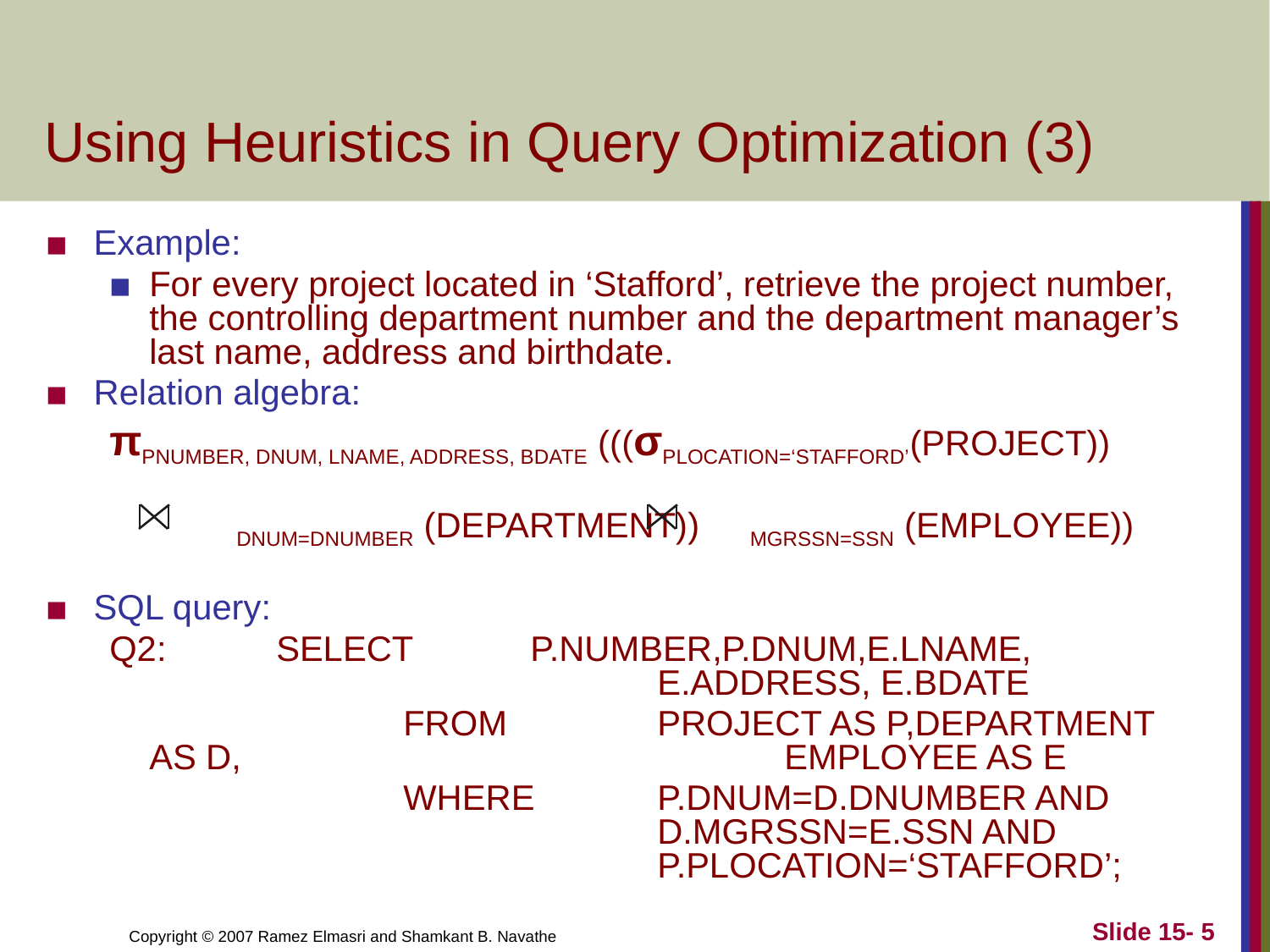

# Using Heuristics in Query Optimization (3)
Example:
For every project located in ‘Stafford’, retrieve the project number, the controlling department number and the department manager’s last name, address and birthdate.
Relation algebra:
πPNUMBER, DNUM, LNAME, ADDRESS, BDATE (((σPLOCATION=‘STAFFORD’(PROJECT))
	DNUM=DNUMBER (DEPARTMENT))      MGRSSN=SSN (EMPLOYEE))

SQL query:
Q2: 	SELECT  	P.NUMBER,P.DNUM,E.LNAME,
				E.ADDRESS, E.BDATE
			FROM		PROJECT AS P,DEPARTMENT AS D, 					EMPLOYEE AS E
			WHERE  	P.DNUM=D.DNUMBER AND 					D.MGRSSN=E.SSN AND			  		P.PLOCATION=‘STAFFORD’;
Slide 15- 5